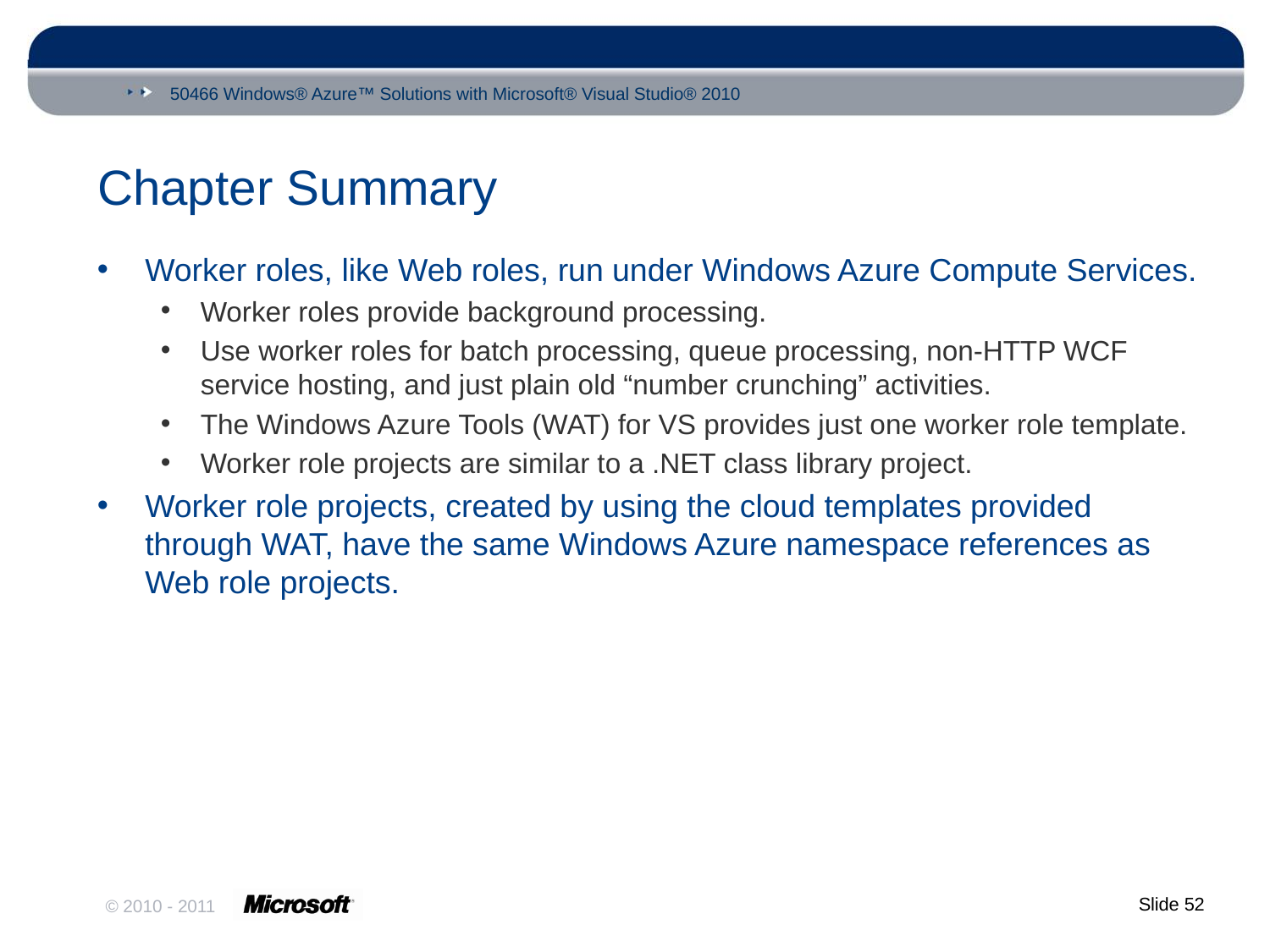

# Chapter Summary
Worker roles, like Web roles, run under Windows Azure Compute Services.
Worker roles provide background processing.
Use worker roles for batch processing, queue processing, non-HTTP WCF service hosting, and just plain old “number crunching” activities.
The Windows Azure Tools (WAT) for VS provides just one worker role template.
Worker role projects are similar to a .NET class library project.
Worker role projects, created by using the cloud templates provided through WAT, have the same Windows Azure namespace references as Web role projects.